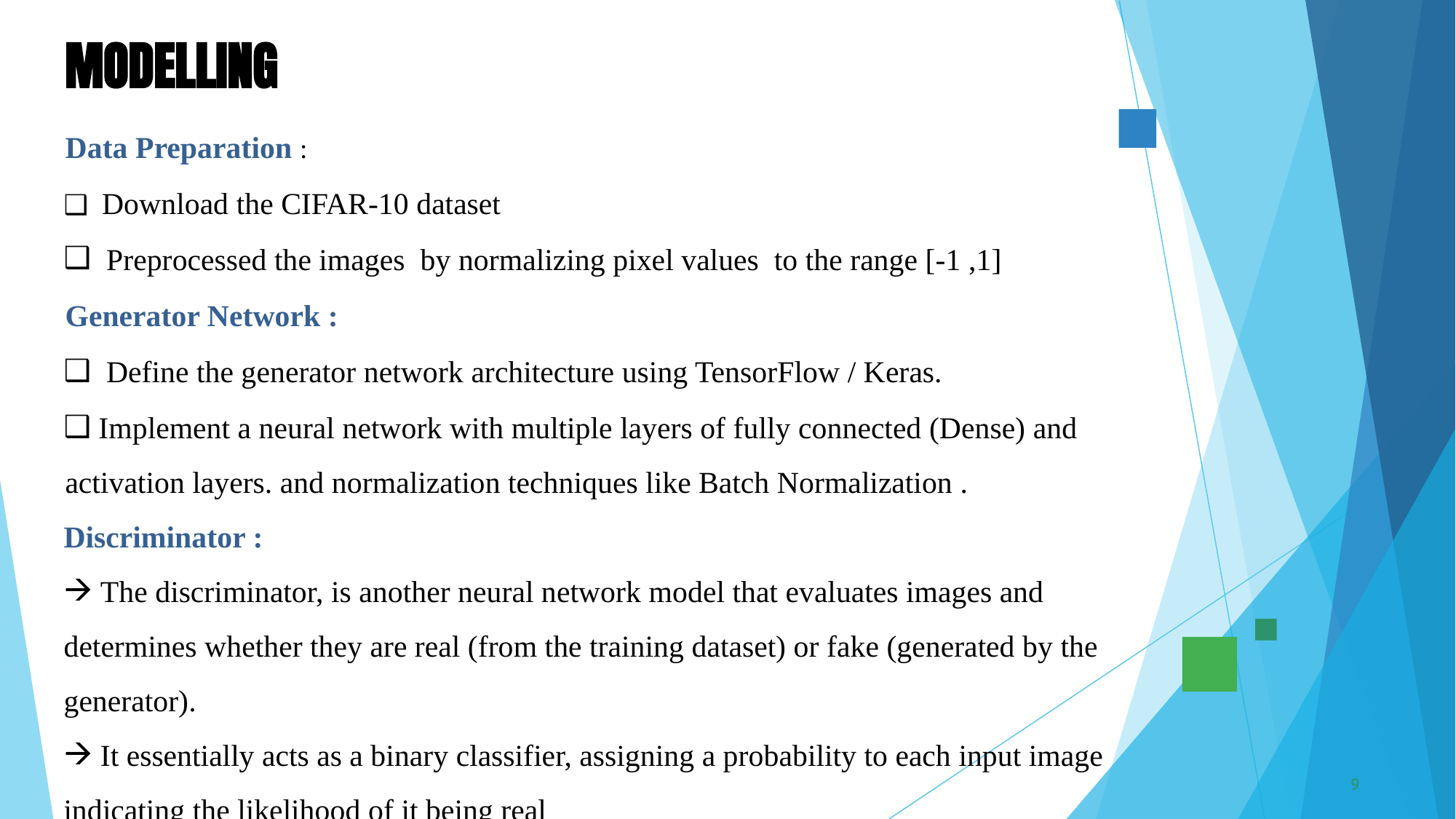

# MODELLING
Data Preparation :
  Download the CIFAR-10 dataset
  Preprocessed the images  by normalizing pixel values  to the range [-1 ,1]
Generator Network :
  Define the generator network architecture using TensorFlow / Keras.
 Implement a neural network with multiple layers of fully connected (Dense) and activation layers. and normalization techniques like Batch Normalization .
Discriminator :
 The discriminator, is another neural network model that evaluates images and determines whether they are real (from the training dataset) or fake (generated by the generator).
 It essentially acts as a binary classifier, assigning a probability to each input image indicating the likelihood of it being real

9